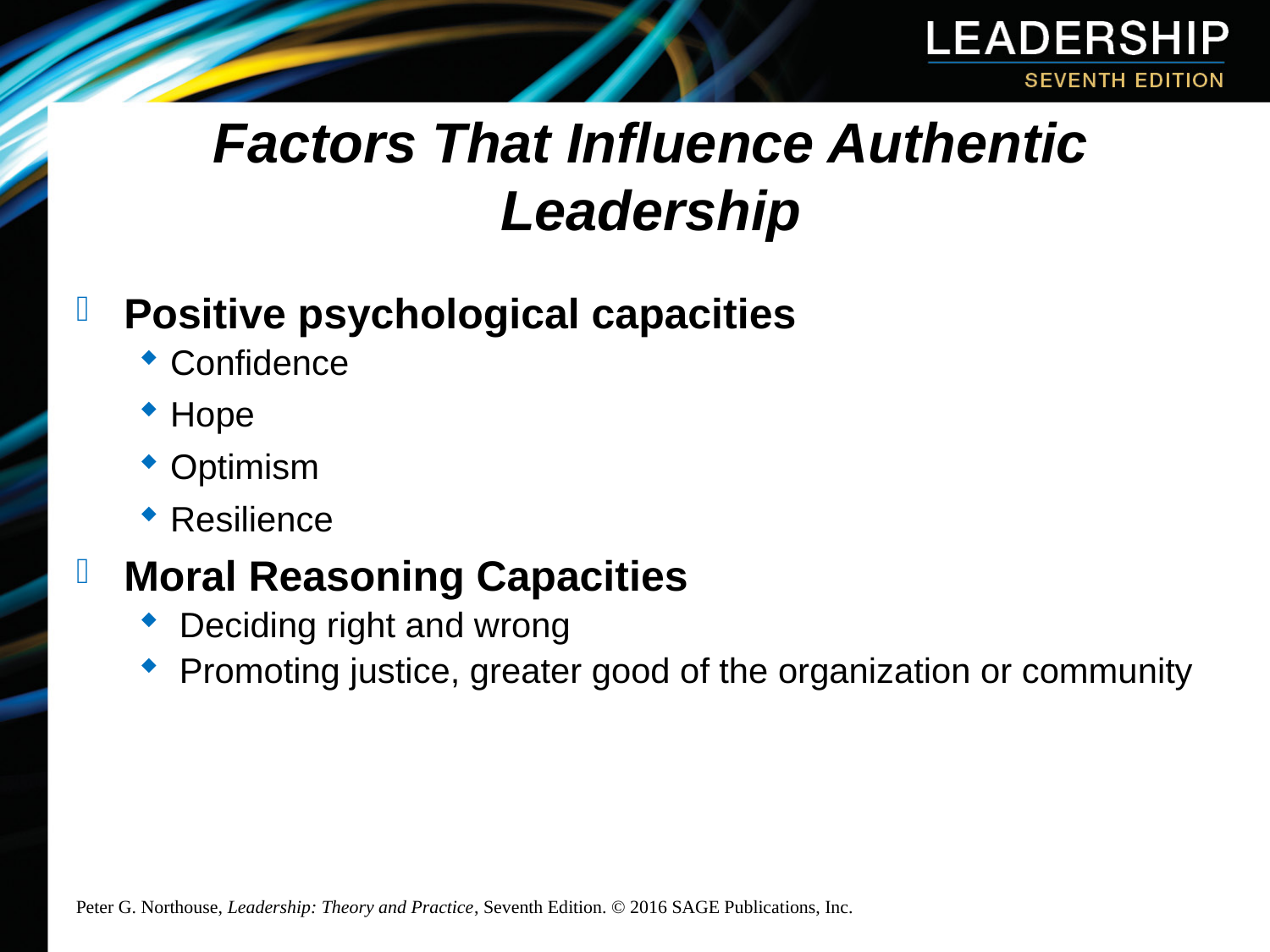

# Factors That Influence Authentic Leadership
Positive psychological capacities
 Confidence
 Hope
 Optimism
 Resilience
Moral Reasoning Capacities
Deciding right and wrong
Promoting justice, greater good of the organization or community

Peter G. Northouse, Leadership: Theory and Practice, Seventh Edition. © 2016 SAGE Publications, Inc.